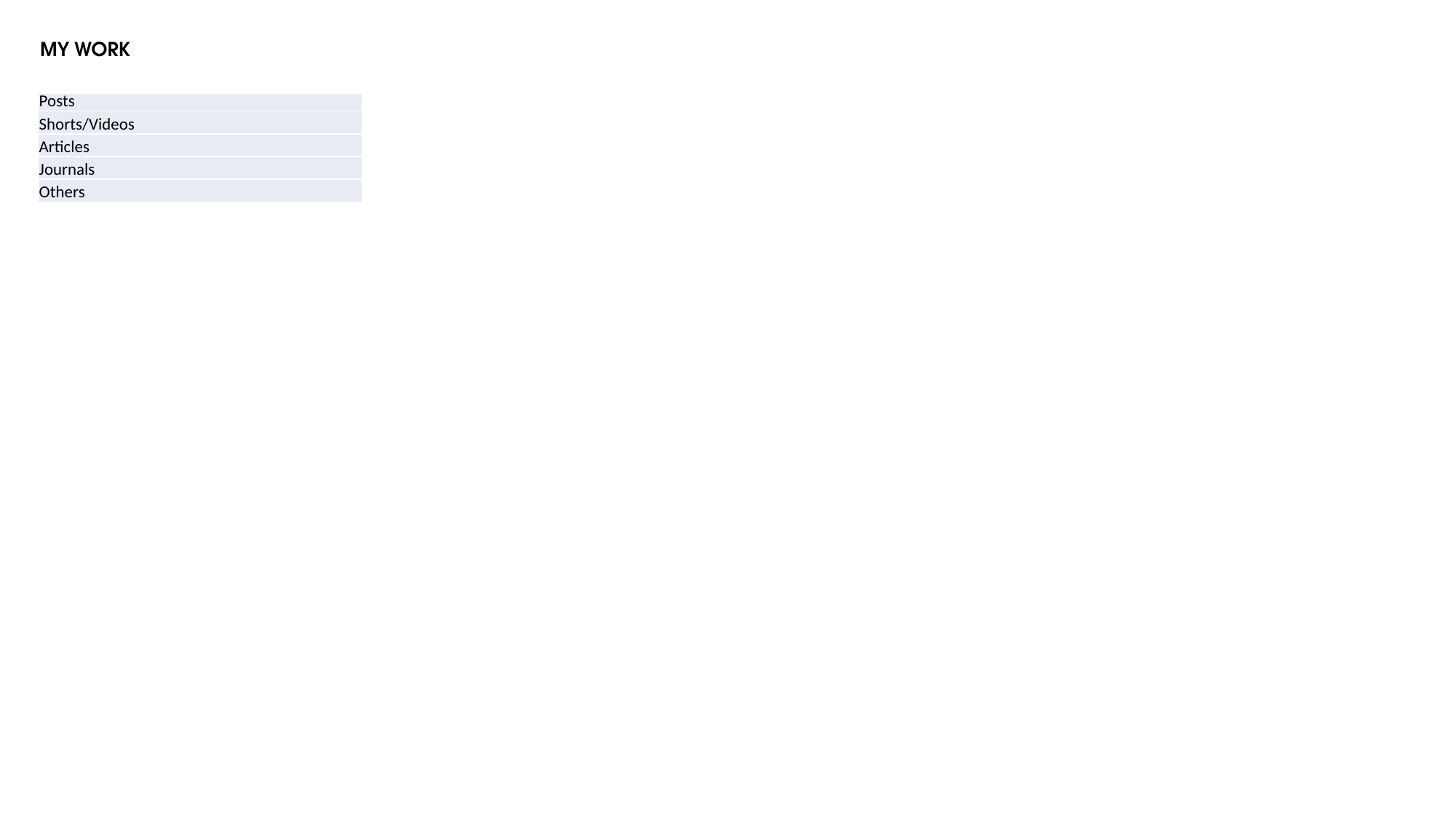

# MY WORK
| Posts |
| --- |
| Shorts/Videos |
| Articles |
| Journals |
| Others |